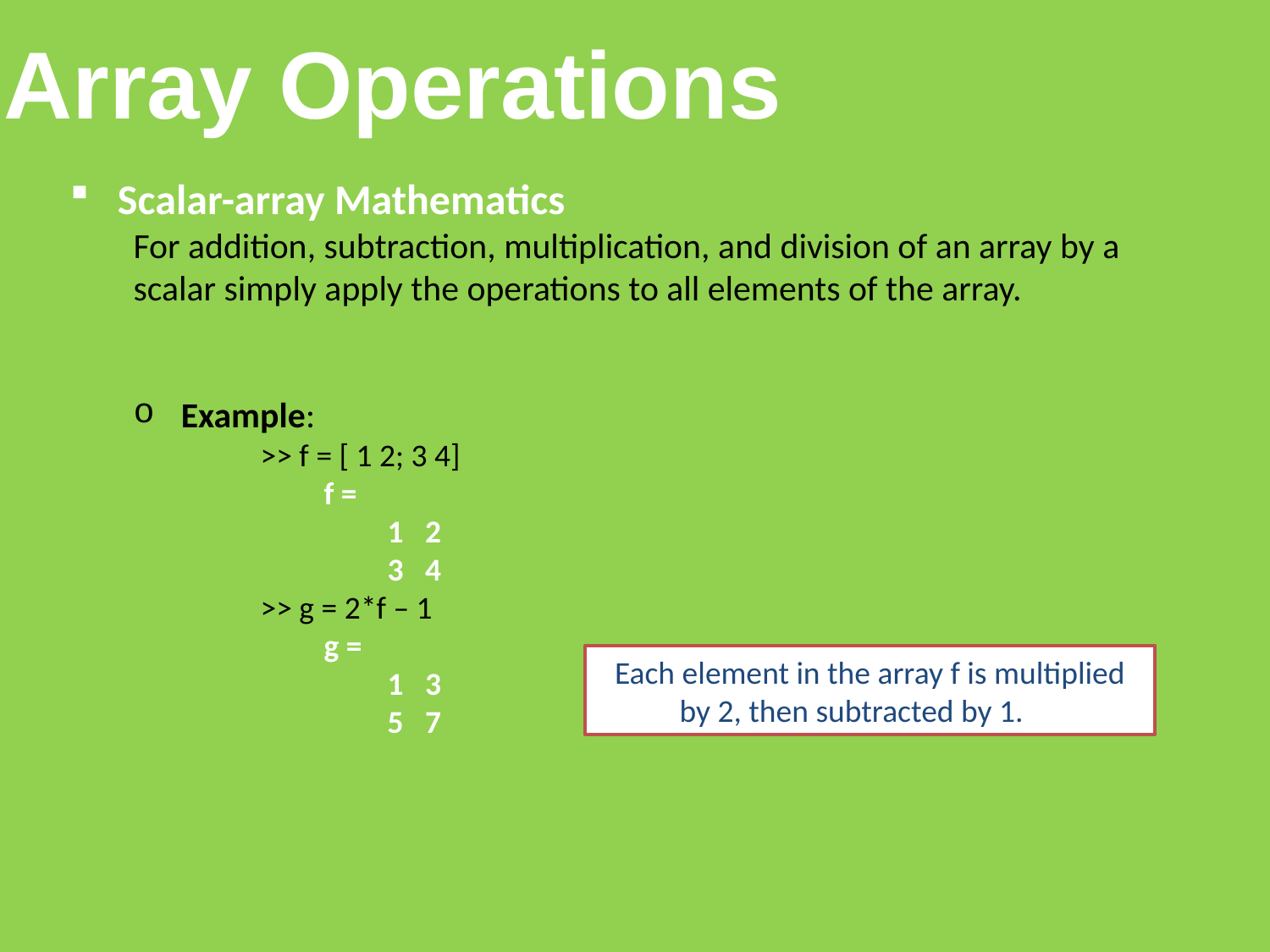

Array Operations
Scalar-array Mathematics
For addition, subtraction, multiplication, and division of an array by a scalar simply apply the operations to all elements of the array.

Example:
>> f = [ 1 2; 3 4]
f =
1   2
3   4
>> g = 2*f – 1
g =
1   3
5   7

Each element in the array f is multiplied by 2, then subtracted by 1.